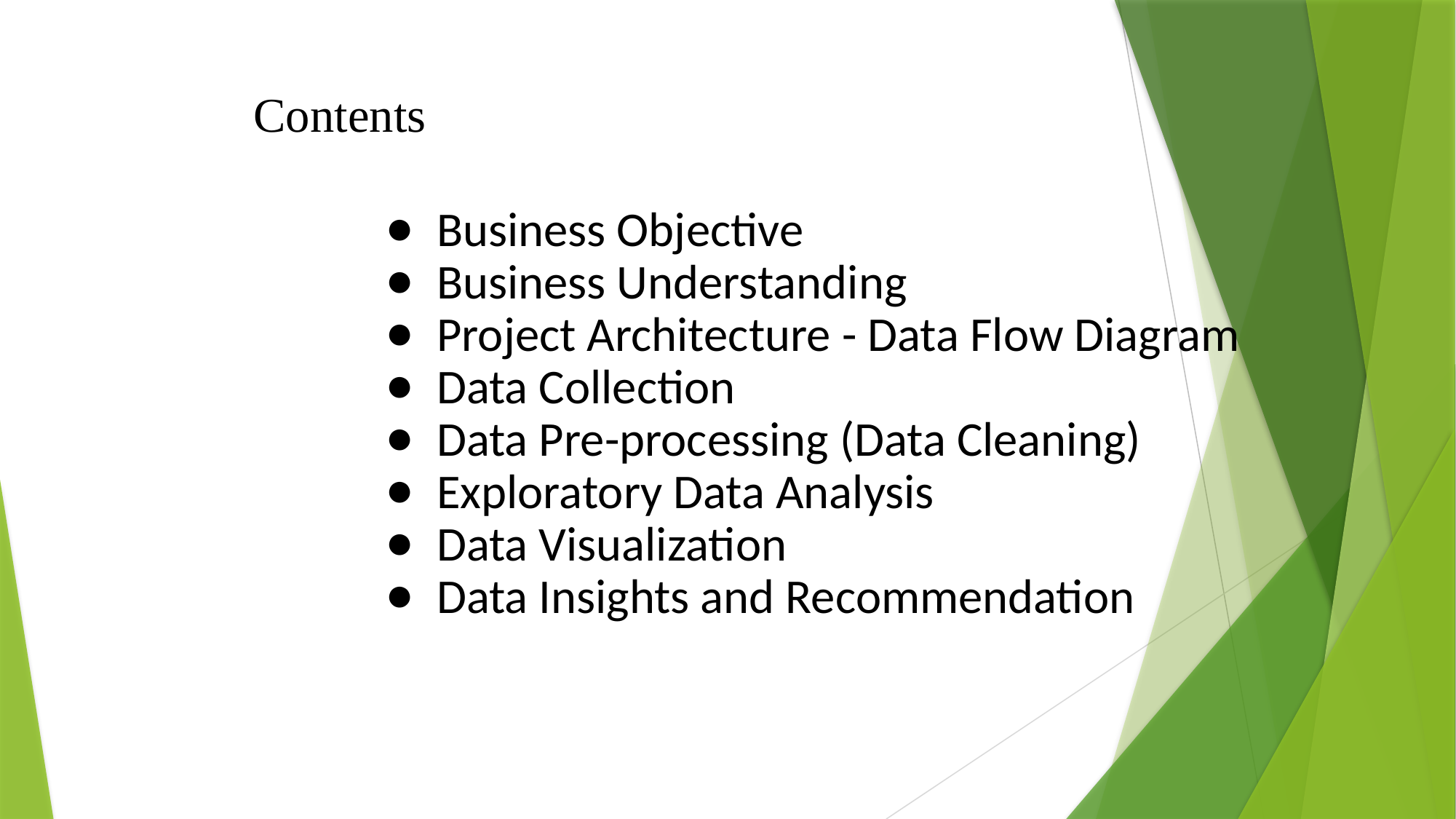

Contents
Business Objective
Business Understanding
Project Architecture - Data Flow Diagram
Data Collection
Data Pre-processing (Data Cleaning)
Exploratory Data Analysis
Data Visualization
Data Insights and Recommendation